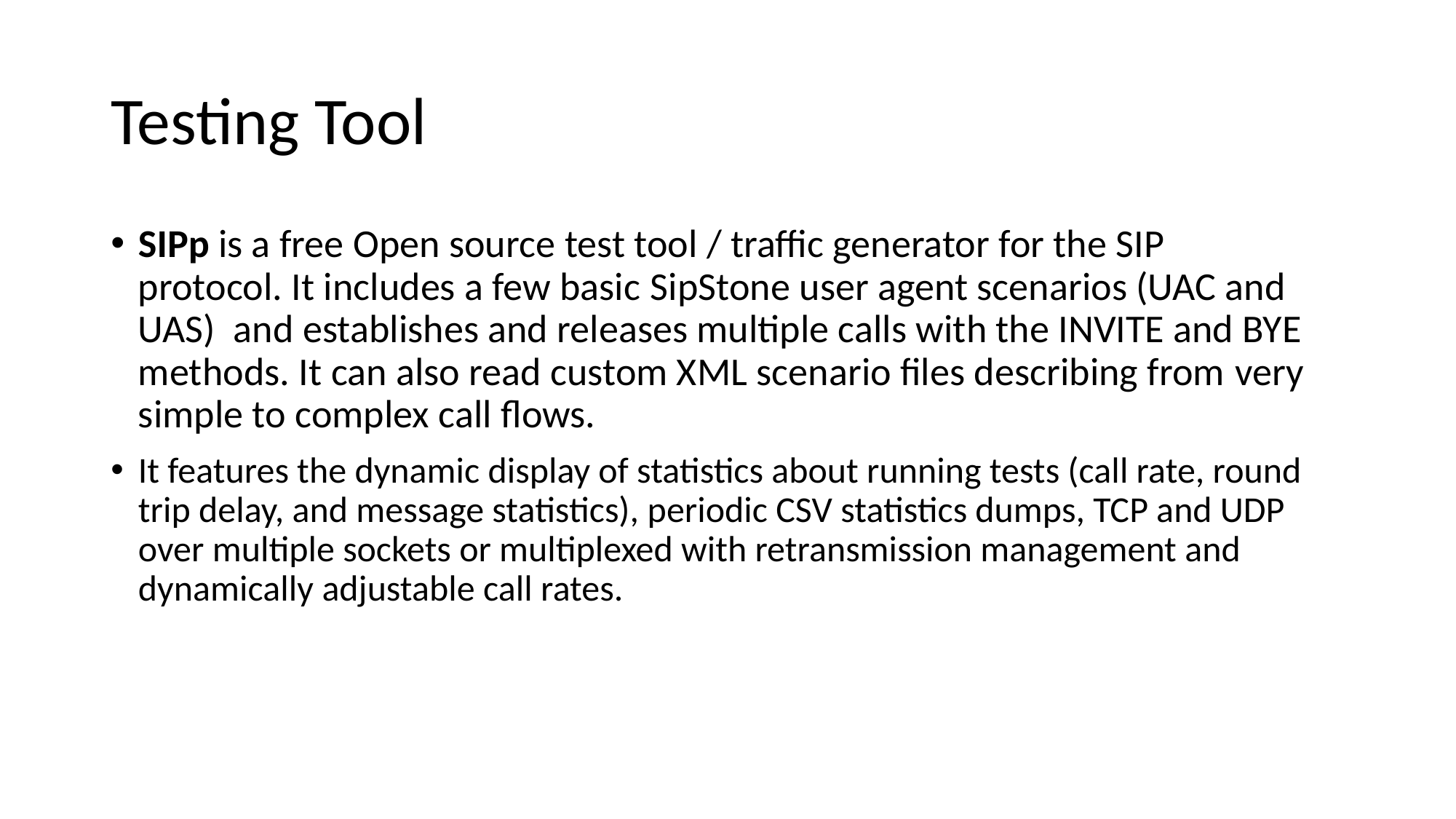

# Testing Tool
SIPp is a free Open source test tool / traffic generator for the SIP protocol. It includes a few basic SipStone user agent scenarios (UAC and UAS)  and establishes and releases multiple calls with the INVITE and BYE methods. It can also read custom XML scenario files describing from very simple to complex call flows.
It features the dynamic display of statistics about running tests (call rate, round trip delay, and message statistics), periodic CSV statistics dumps, TCP and UDP over multiple sockets or multiplexed with retransmission management and dynamically adjustable call rates.